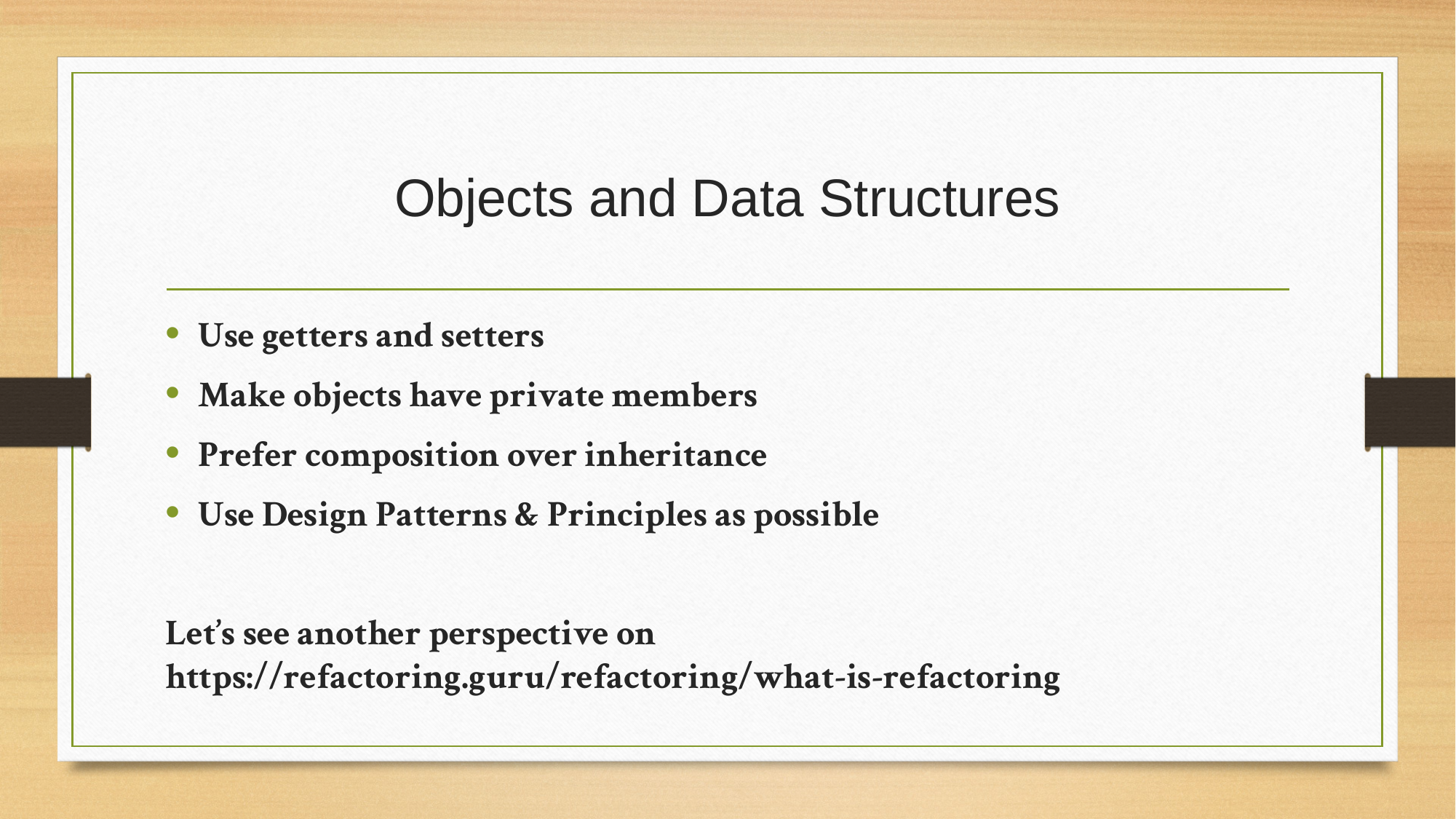

# Objects and Data Structures
Use getters and setters
Make objects have private members
Prefer composition over inheritance
Use Design Patterns & Principles as possible

Let’s see another perspective on https://refactoring.guru/refactoring/what-is-refactoring